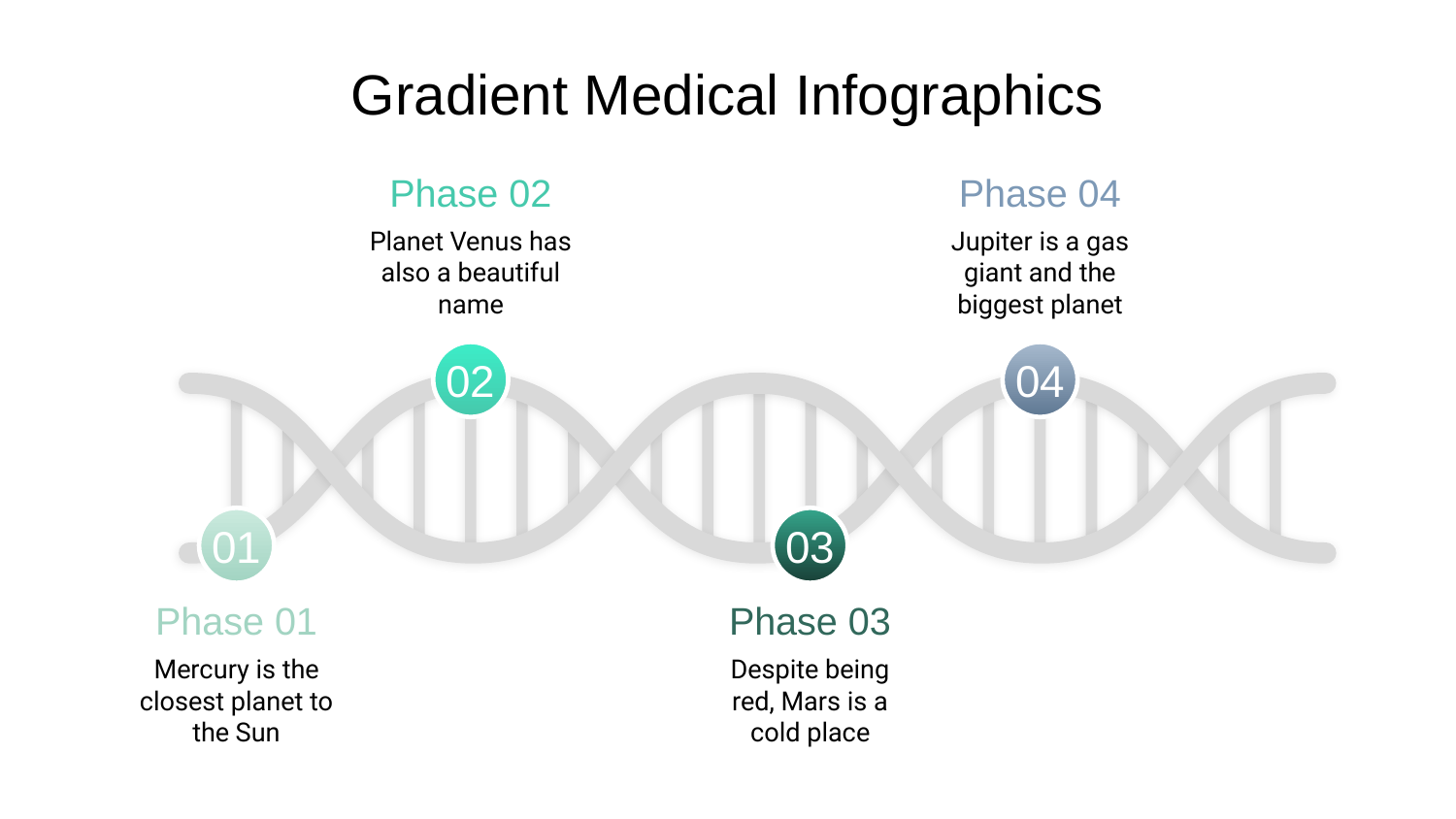

# Gradient Medical Infographics
Phase 02
Planet Venus has also a beautiful name

02
Phase 04
Jupiter is a gas giant and the biggest planet
04

01
Phase 01
Mercury is the closest planet to the Sun
03
Phase 03
Despite being red, Mars is a cold place